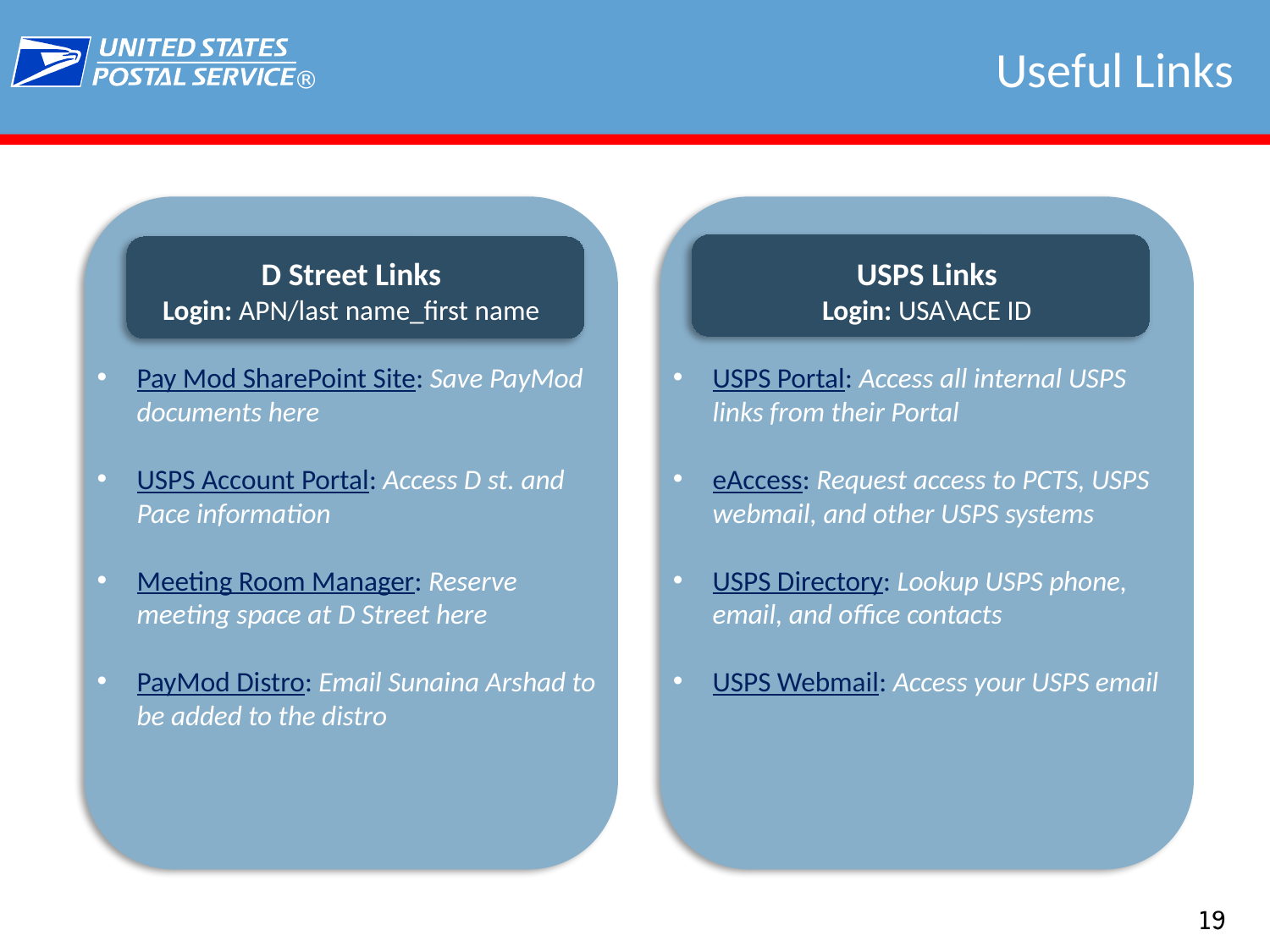

# Useful Links

D Street Links
Login: APN/last name_first name

Pay Mod SharePoint Site: Save PayMod documents here

USPS Account Portal: Access D st. and Pace information

Meeting Room Manager: Reserve meeting space at D Street here

PayMod Distro: Email Sunaina Arshad to be added to the distro
USPS Links
Login: USA\ACE ID

USPS Portal: Access all internal USPS links from their Portal

eAccess: Request access to PCTS, USPS webmail, and other USPS systems

USPS Directory: Lookup USPS phone, email, and office contacts

USPS Webmail: Access your USPS email